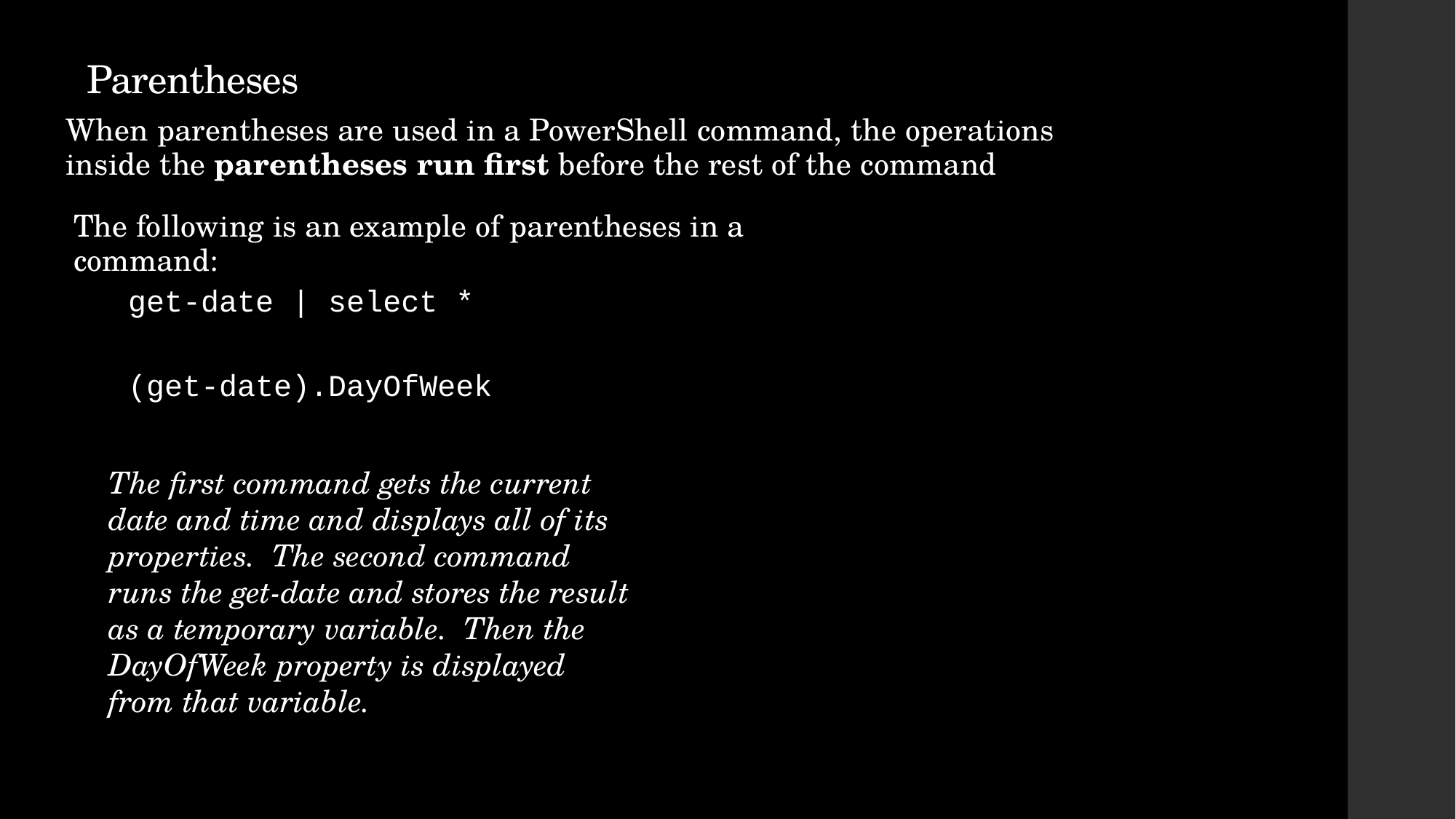

# Parentheses
When parentheses are used in a PowerShell command, the operations inside the parentheses run first before the rest of the command
The following is an example of parentheses in a command:
get-date | select *

(get-date).DayOfWeek
The first command gets the current date and time and displays all of its properties.  The second command runs the get-date and stores the result as a temporary variable.  Then the DayOfWeek property is displayed from that variable.